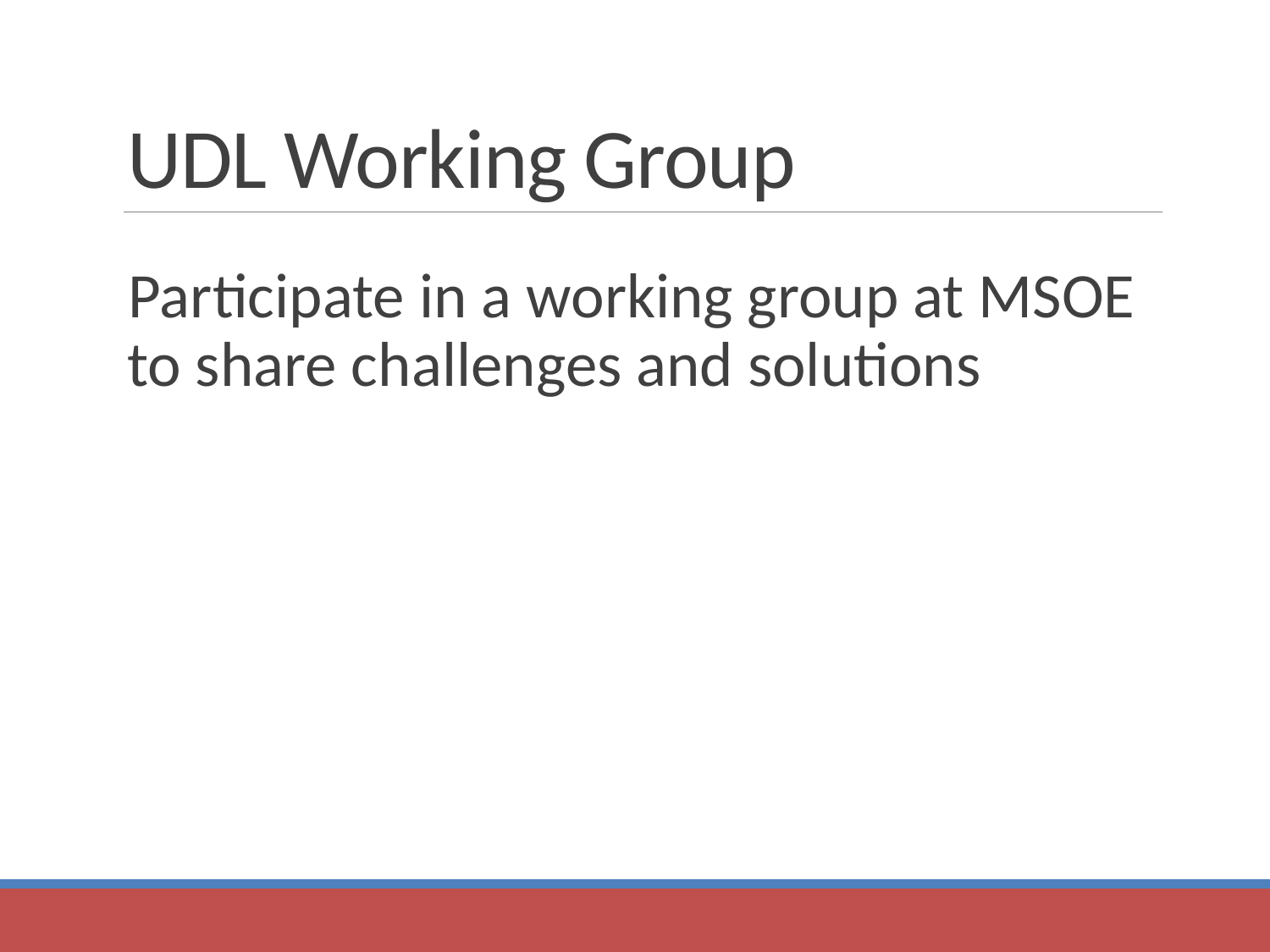

# UDL Working Group
Participate in a working group at MSOE to share challenges and solutions